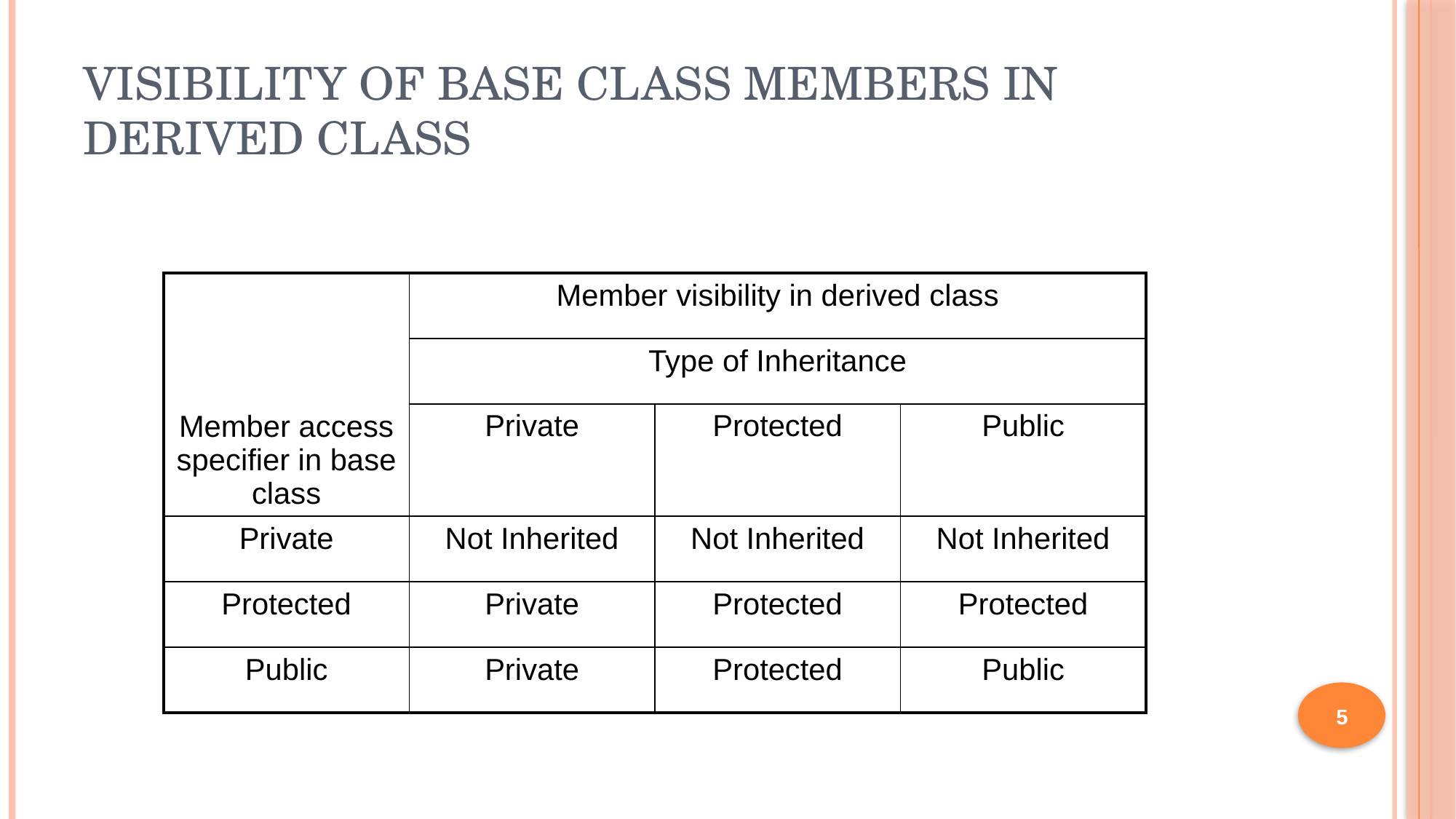

# Visibility of base class members in derived class
| Member access specifier in base class | Member visibility in derived class |  |  |
| --- | --- | --- | --- |
|  | Type of Inheritance |  |  |
|  | Private | Protected | Public |
| Private | Not Inherited | Not Inherited | Not Inherited |
| Protected | Private | Protected | Protected |
| Public | Private | Protected | Public |
5